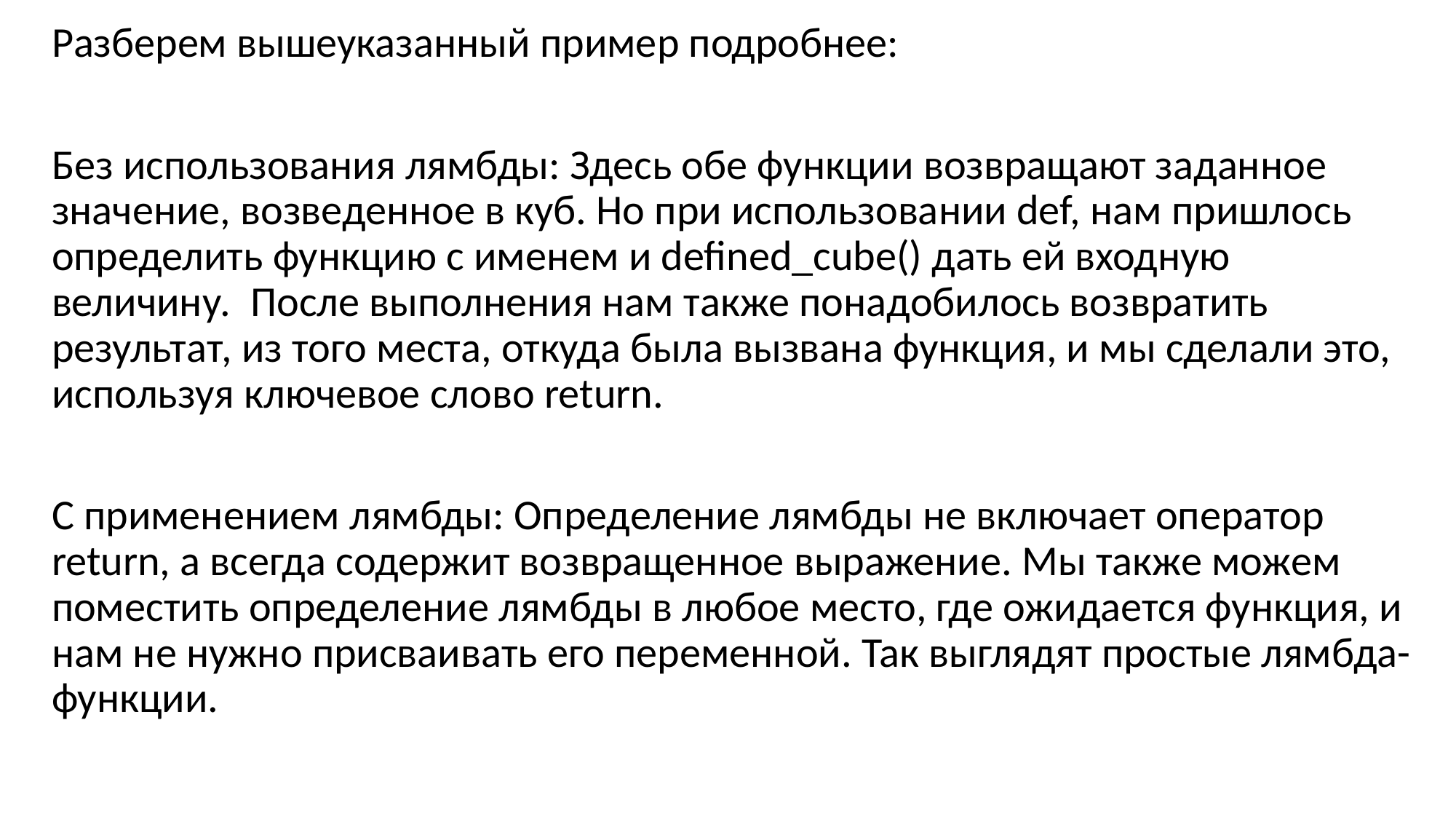

Разберем вышеуказанный пример подробнее:

Без использования лямбды: Здесь обе функции возвращают заданное значение, возведенное в куб. Но при использовании def, нам пришлось определить функцию с именем и defined_cube() дать ей входную величину.  После выполнения нам также понадобилось возвратить результат, из того места, откуда была вызвана функция, и мы сделали это, используя ключевое слово return.

С применением лямбды: Определение лямбды не включает оператор return, а всегда содержит возвращенное выражение. Мы также можем поместить определение лямбды в любое место, где ожидается функция, и нам не нужно присваивать его переменной. Так выглядят простые лямбда-функции.